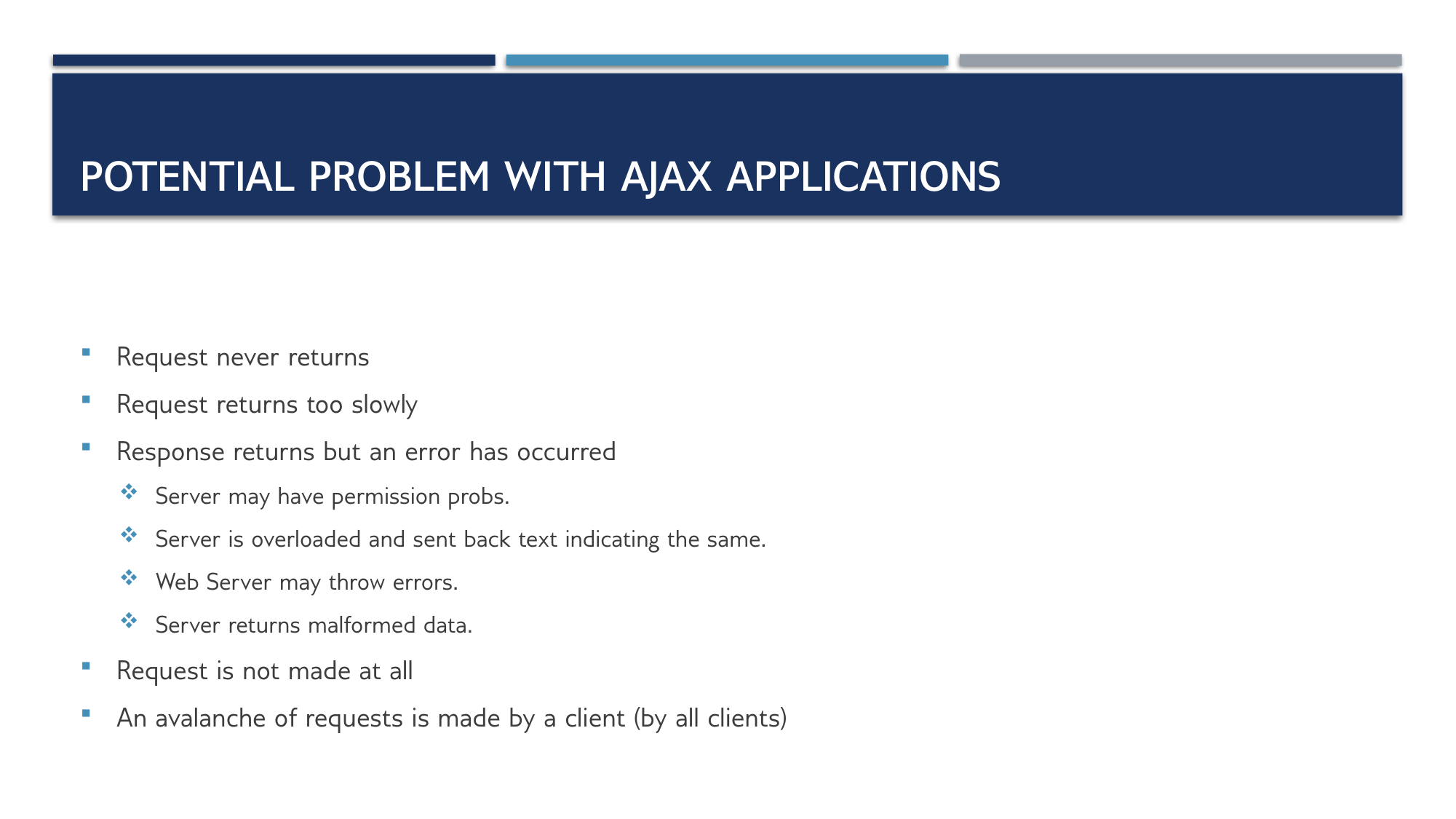

# Potential problem with AJAX applications
Request never returns
Request returns too slowly
Response returns but an error has occurred
Server may have permission probs.
Server is overloaded and sent back text indicating the same.
Web Server may throw errors.
Server returns malformed data.
Request is not made at all
An avalanche of requests is made by a client (by all clients)